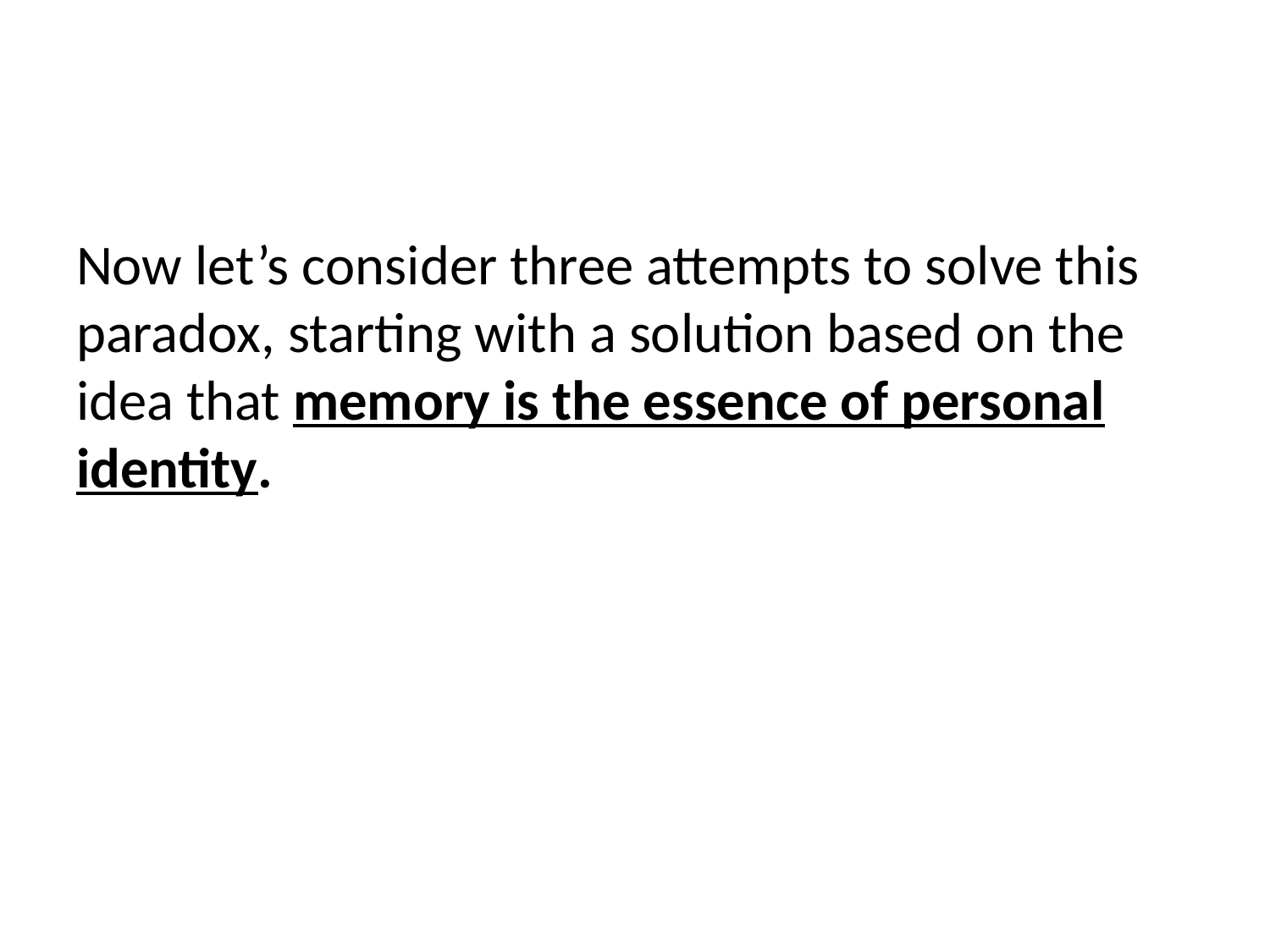

Now let’s consider three attempts to solve this paradox, starting with a solution based on the idea that memory is the essence of personal identity.